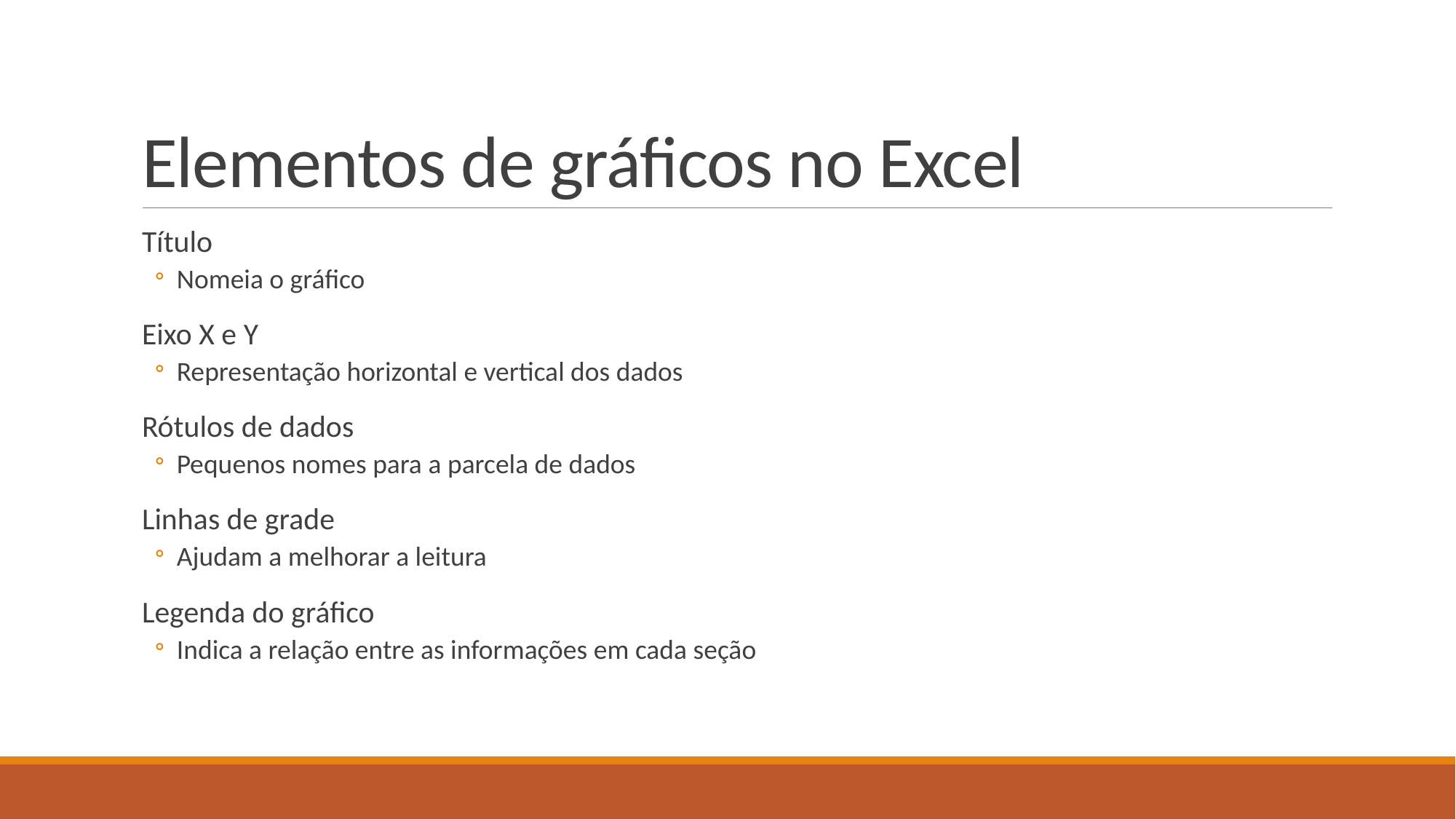

# Elementos de gráficos no Excel
Título
Nomeia o gráfico
Eixo X e Y
Representação horizontal e vertical dos dados
Rótulos de dados
Pequenos nomes para a parcela de dados
Linhas de grade
Ajudam a melhorar a leitura
Legenda do gráfico
Indica a relação entre as informações em cada seção